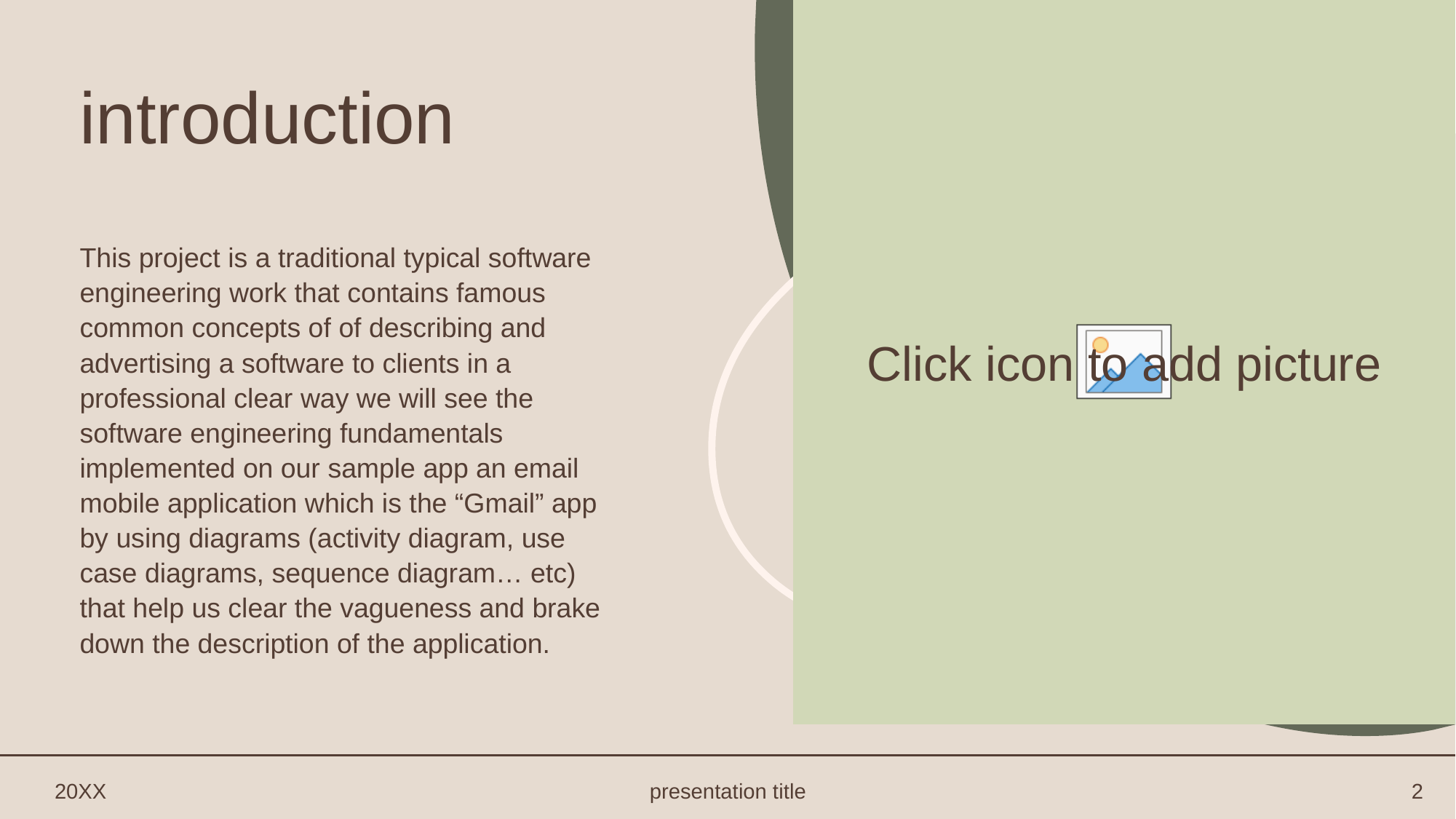

# introduction
This project is a traditional typical software engineering work that contains famous common concepts of of describing and advertising a software to clients in a professional clear way we will see the software engineering fundamentals implemented on our sample app an email mobile application which is the “Gmail” app by using diagrams (activity diagram, use case diagrams, sequence diagram… etc) that help us clear the vagueness and brake down the description of the application.
20XX
presentation title
2